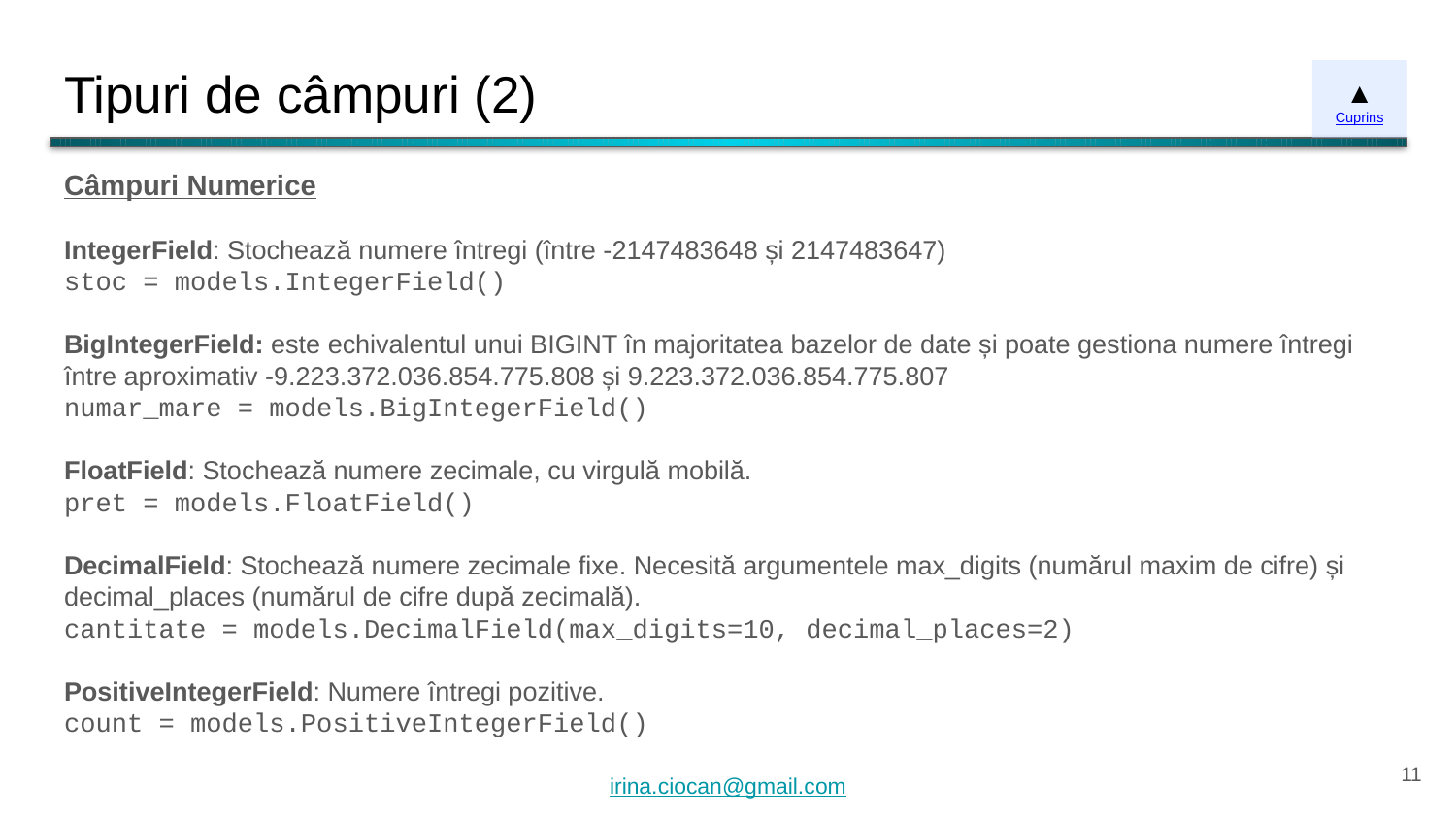

# Tipuri de câmpuri (2)
▲
Cuprins

Câmpuri Numerice

IntegerField: Stochează numere întregi (între -2147483648 și 2147483647)
stoc = models.IntegerField()

BigIntegerField: este echivalentul unui BIGINT în majoritatea bazelor de date și poate gestiona numere întregi între aproximativ -9.223.372.036.854.775.808 și 9.223.372.036.854.775.807
numar_mare = models.BigIntegerField()

FloatField: Stochează numere zecimale, cu virgulă mobilă.
pret = models.FloatField()

DecimalField: Stochează numere zecimale fixe. Necesită argumentele max_digits (numărul maxim de cifre) și decimal_places (numărul de cifre după zecimală).
cantitate = models.DecimalField(max_digits=10, decimal_places=2)

PositiveIntegerField: Numere întregi pozitive.
count = models.PositiveIntegerField()

11
irina.ciocan@gmail.com